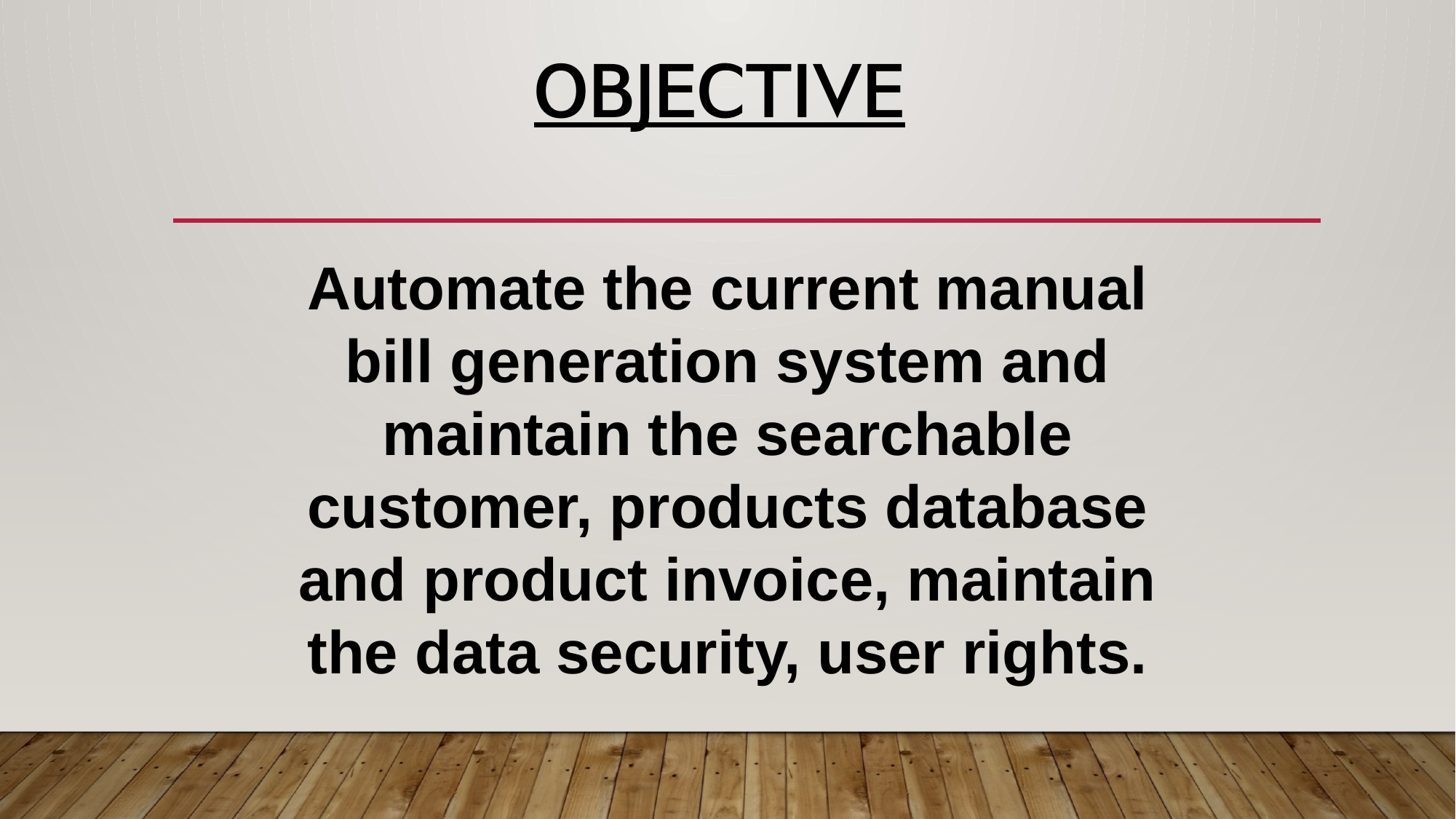

# OBJECTIVE
Automate the current manual bill generation system and maintain the searchable customer, products database and product invoice, maintain the data security, user rights.